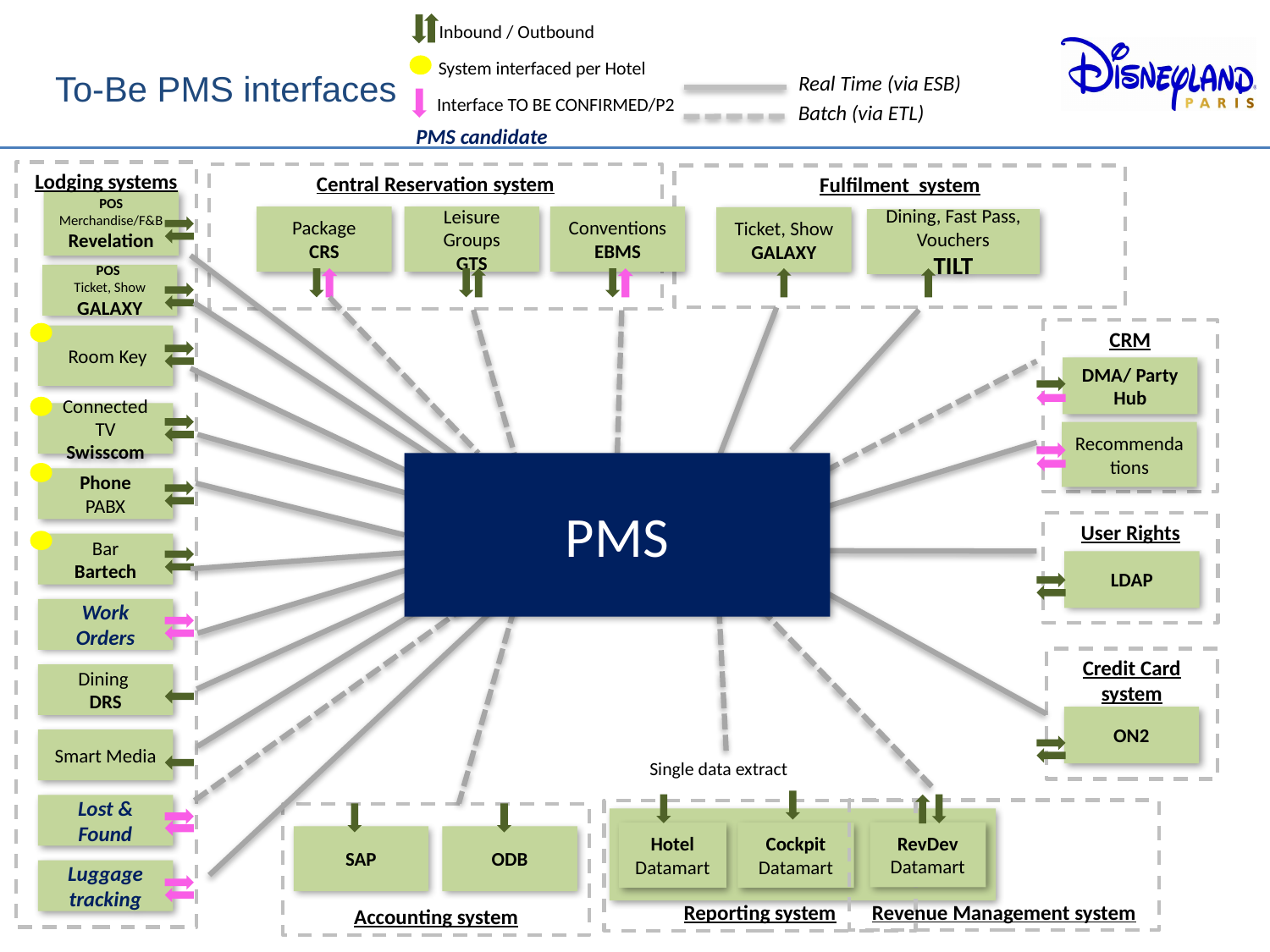

Inbound / Outbound

# To-Be PMS interfaces
System interfaced per Hotel

Real Time (via ESB)
Interface TO BE CONFIRMED/P2
Batch (via ETL)

PMS candidate
Lodging systems
Central Reservation system
Fulfilment  system
POS Merchandise/F&BRevelation
Package
CRS
Leisure Groups
GTS
Conventions
EBMS
Ticket, Show
GALAXY
Dining, Fast Pass, Vouchers
TILT

POS
Ticket, Show
GALAXY

CRM

 Room Key

DMA/ Party Hub

Connected TV
Swisscom

Recommendations

PMS

Phone
PABX

User Rights

Bar
Bartech

LDAP

Work Orders

Credit Card system
Dining
DRS

ON2
Smart Media

Single data extract

Lost & Found

Revenue Management system
Reporting system

Accounting system
RevDev
Datamart

RevDev
Datamart
Hotel Datamart
Cockpit Datamart
SAP
ODB
Luggage tracking